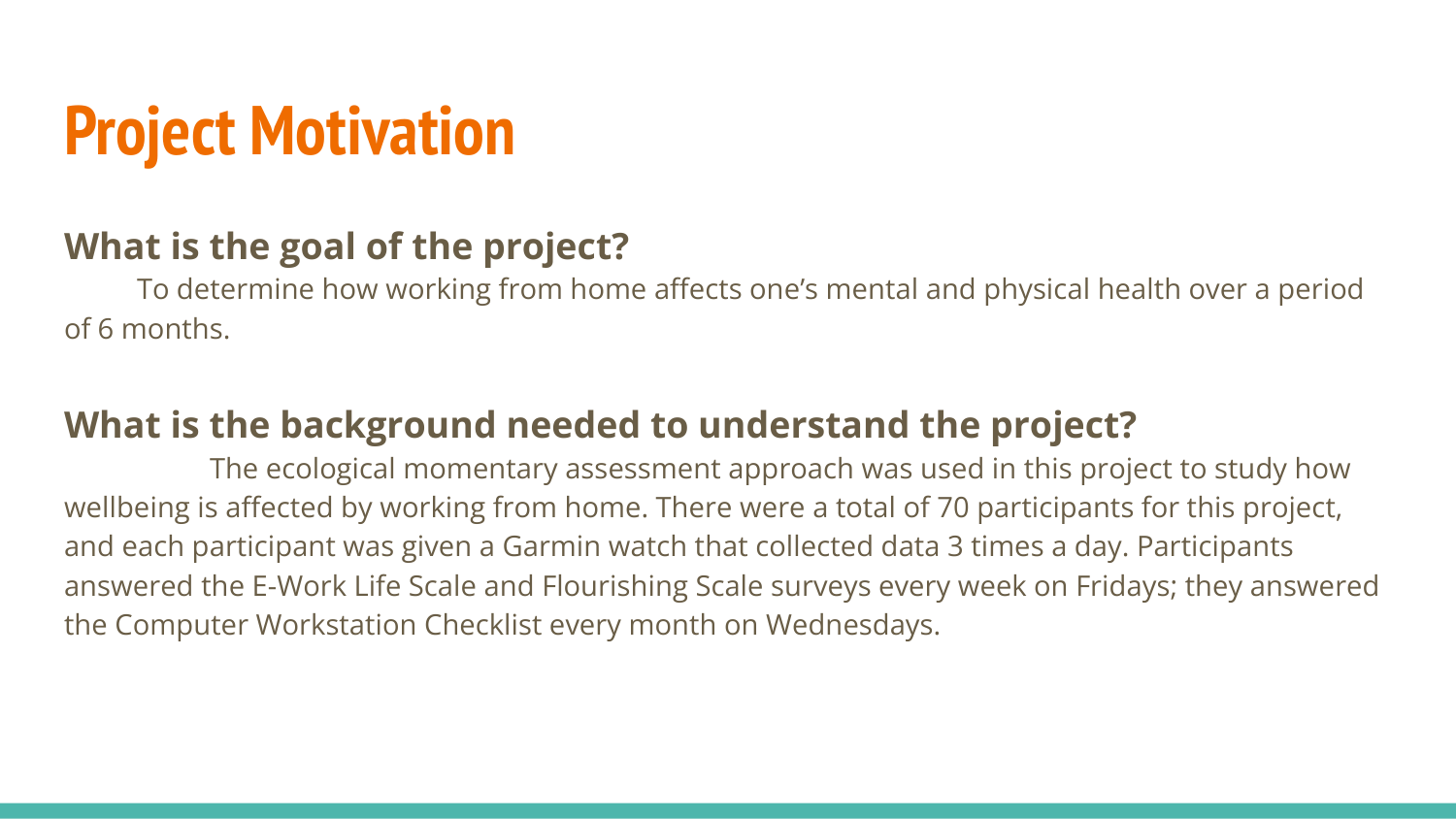

# Project Motivation
What is the goal of the project?
To determine how working from home affects one’s mental and physical health over a period of 6 months.

What is the background needed to understand the project?
	The ecological momentary assessment approach was used in this project to study how wellbeing is affected by working from home. There were a total of 70 participants for this project, and each participant was given a Garmin watch that collected data 3 times a day. Participants answered the E-Work Life Scale and Flourishing Scale surveys every week on Fridays; they answered the Computer Workstation Checklist every month on Wednesdays.